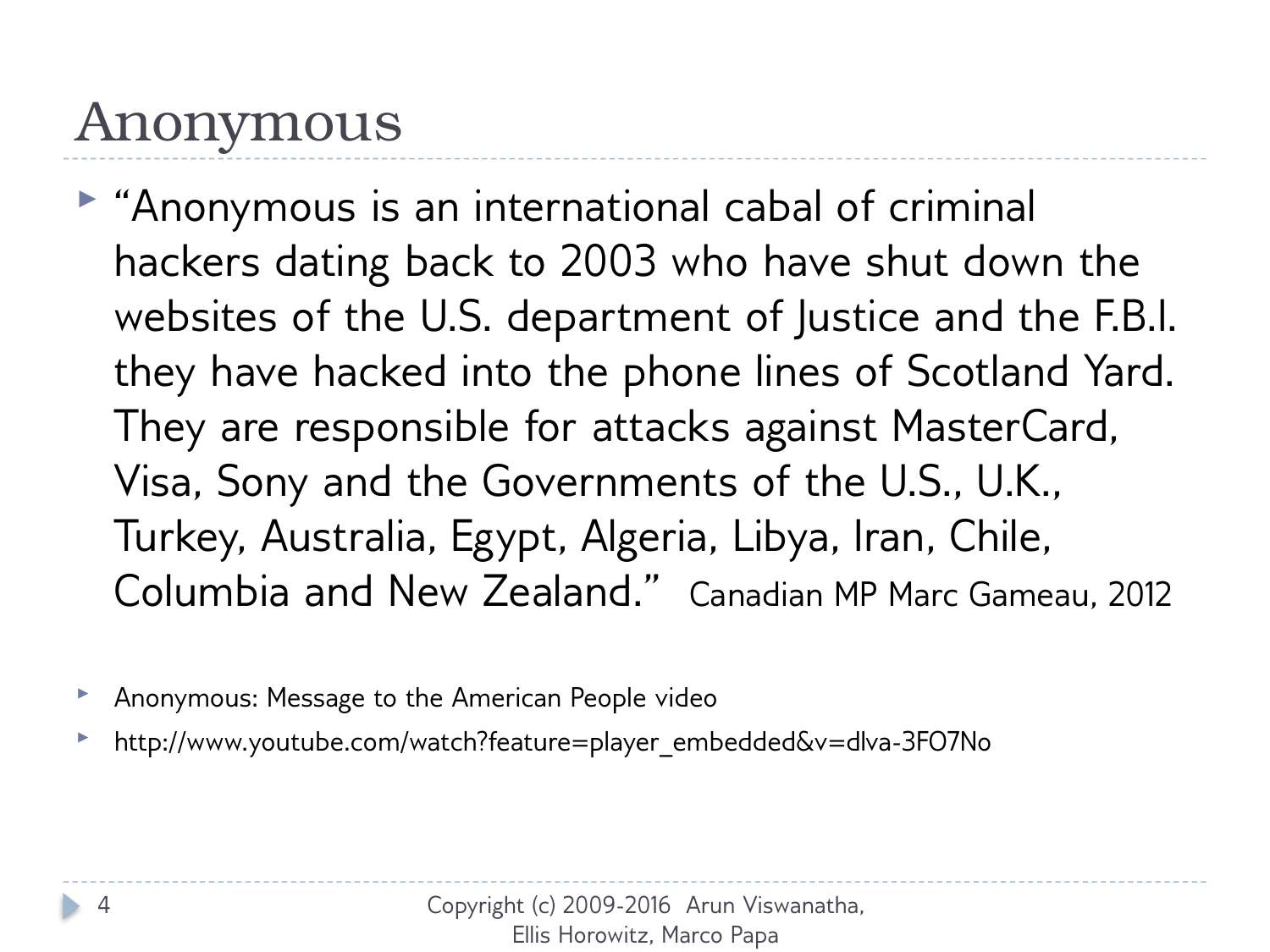

# Anonymous
“Anonymous is an international cabal of criminal hackers dating back to 2003 who have shut down the websites of the U.S. department of Justice and the F.B.I. they have hacked into the phone lines of Scotland Yard. They are responsible for attacks against MasterCard, Visa, Sony and the Governments of the U.S., U.K., Turkey, Australia, Egypt, Algeria, Libya, Iran, Chile, Columbia and New Zealand.”  Canadian MP Marc Gameau, 2012

Anonymous: Message to the American People video
http://www.youtube.com/watch?feature=player_embedded&v=dlva-3FO7No
4
Copyright (c) 2009-2016  Arun Viswanatha, Ellis Horowitz, Marco Papa